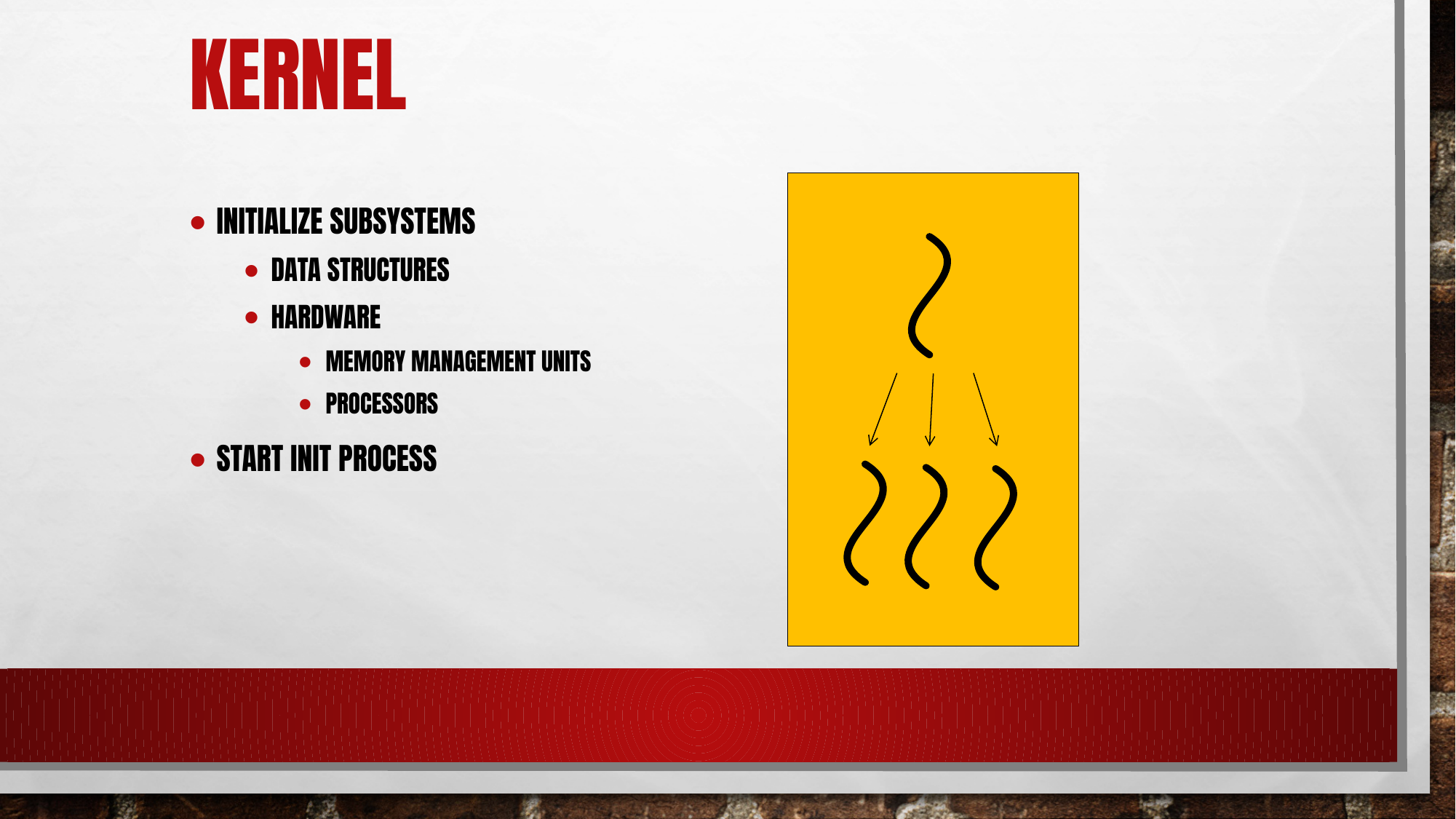

Kernel

Initialize subsystems
Data structures
Hardware
Memory management units
Processors
Start init process